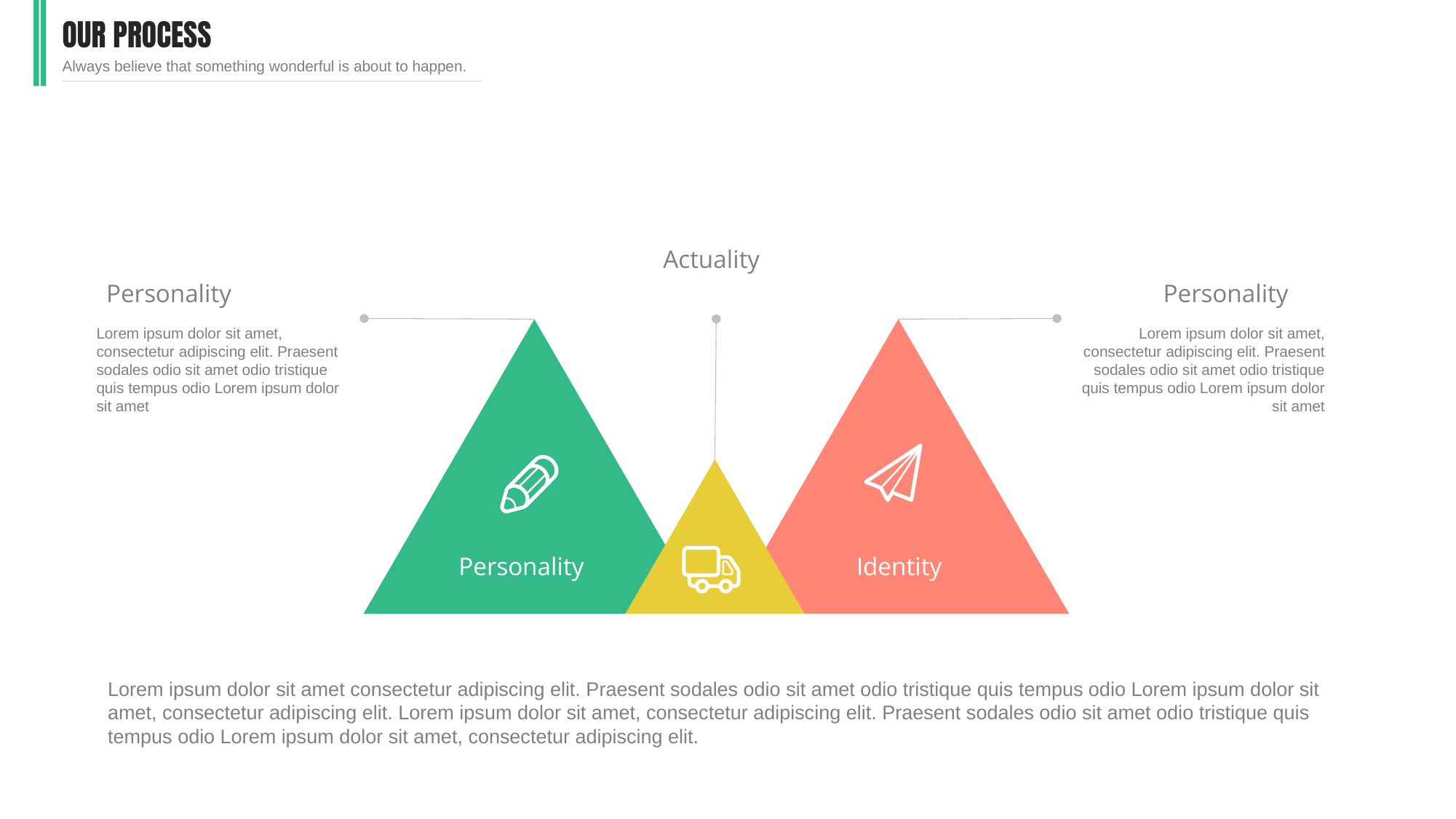

OUR PROCESS
Always believe that something wonderful is about to happen.

Actuality

Personality
Lorem ipsum dolor sit amet, consectetur adipiscing elit. Praesent sodales odio sit amet odio tristique quis tempus odio Lorem ipsum dolor sit amet
Personality
Lorem ipsum dolor sit amet, consectetur adipiscing elit. Praesent sodales odio sit amet odio tristique quis tempus odio Lorem ipsum dolor sit amet

Personality

Identity
Lorem ipsum dolor sit amet consectetur adipiscing elit. Praesent sodales odio sit amet odio tristique quis tempus odio Lorem ipsum dolor sit amet, consectetur adipiscing elit. Lorem ipsum dolor sit amet, consectetur adipiscing elit. Praesent sodales odio sit amet odio tristique quis tempus odio Lorem ipsum dolor sit amet, consectetur adipiscing elit.